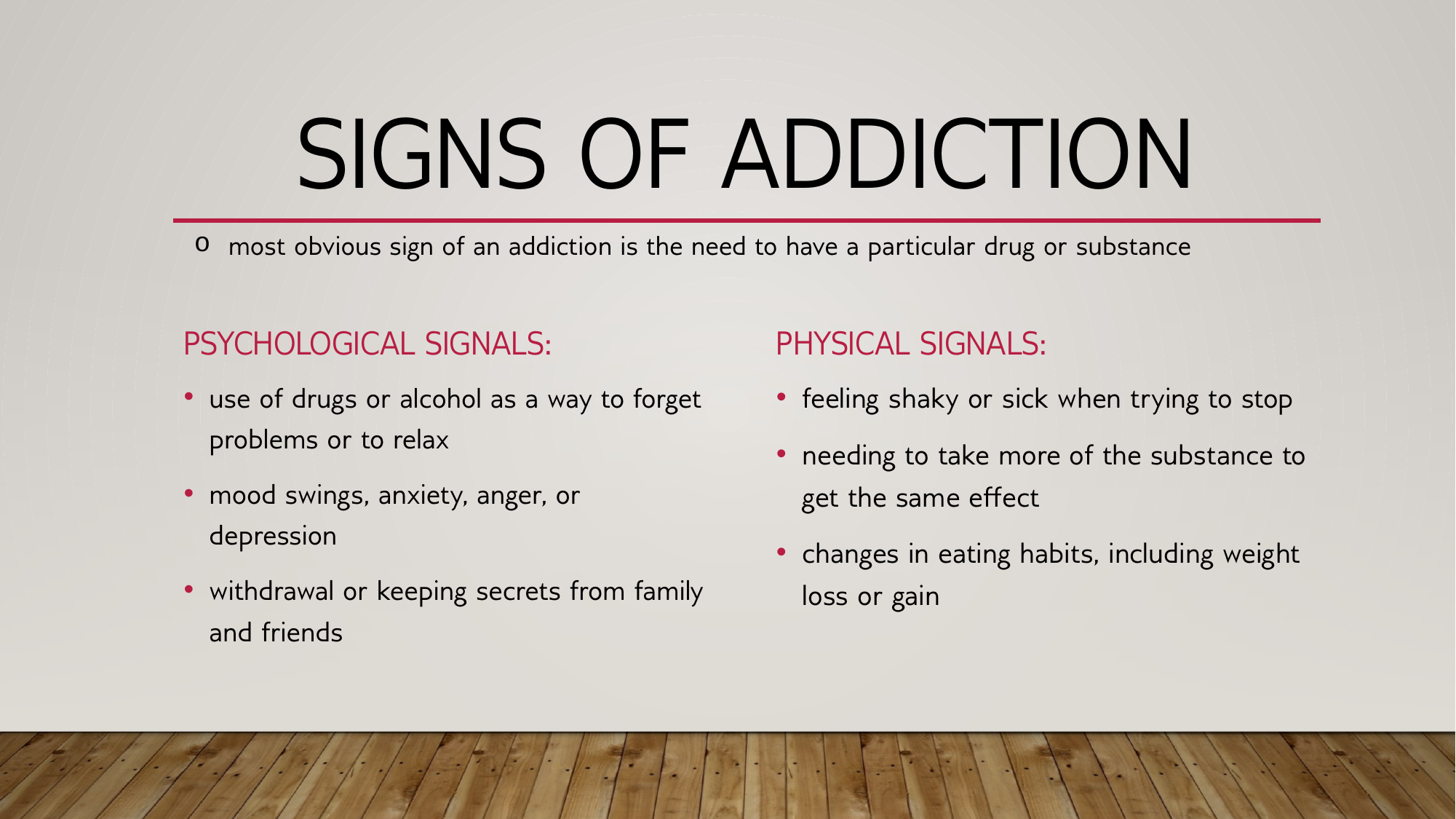

# Signs of addiction
most obvious sign of an addiction is the need to have a particular drug or substance

Psychological signals:
Physical signals:
use of drugs or alcohol as a way to forget problems or to relax
mood swings, anxiety, anger, or depression
withdrawal or keeping secrets from family and friends

feeling shaky or sick when trying to stop
needing to take more of the substance to get the same effect
changes in eating habits, including weight loss or gain